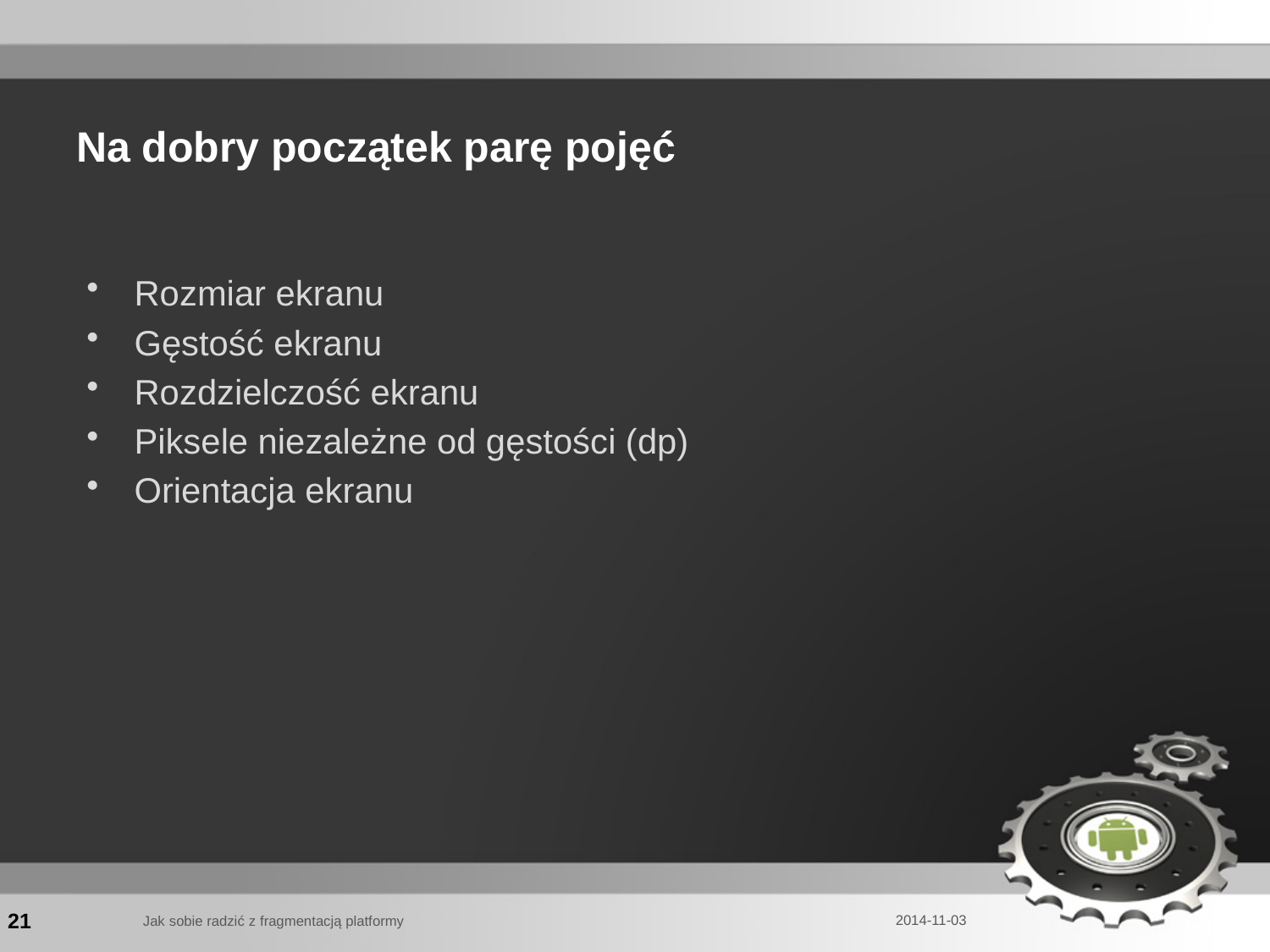

# Na dobry początek parę pojęć

Rozmiar ekranu
Gęstość ekranu
Rozdzielczość ekranu
Piksele niezależne od gęstości (dp)
Orientacja ekranu